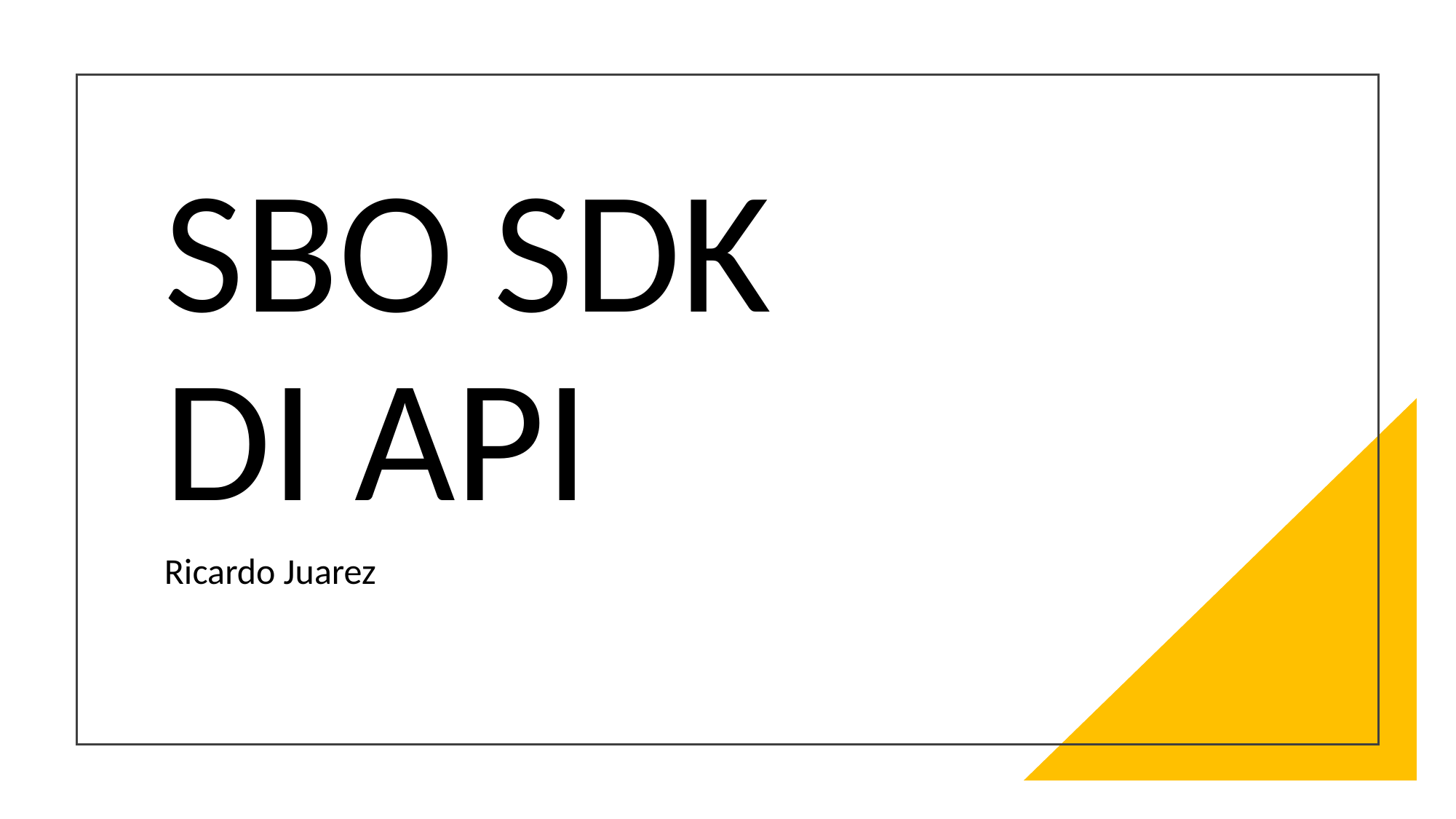

# SBO SDK DI API

Ricardo Juarez